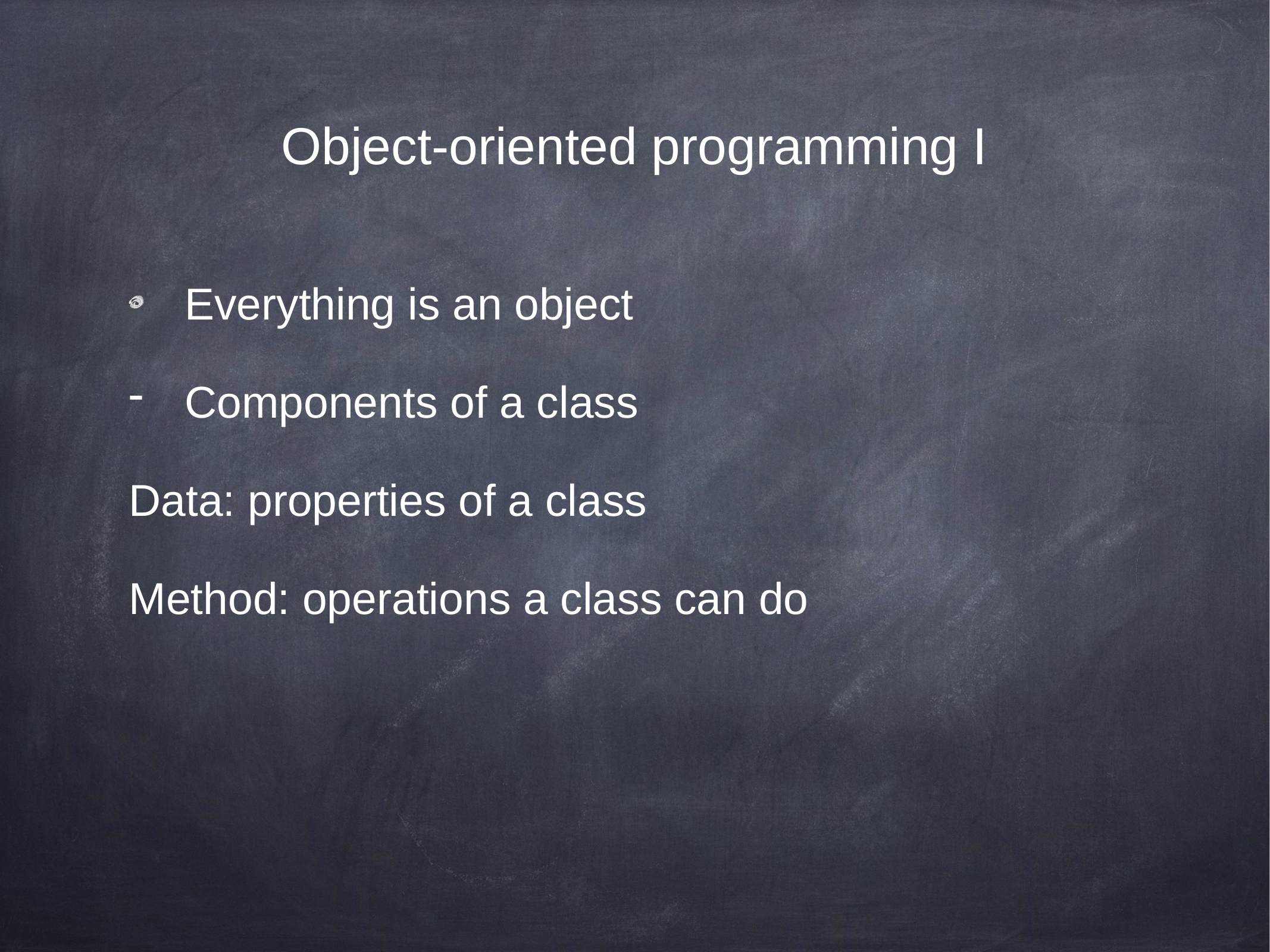

# Object-oriented programming I
Everything is an object
Components of a class
Data: properties of a class
Method: operations a class can do